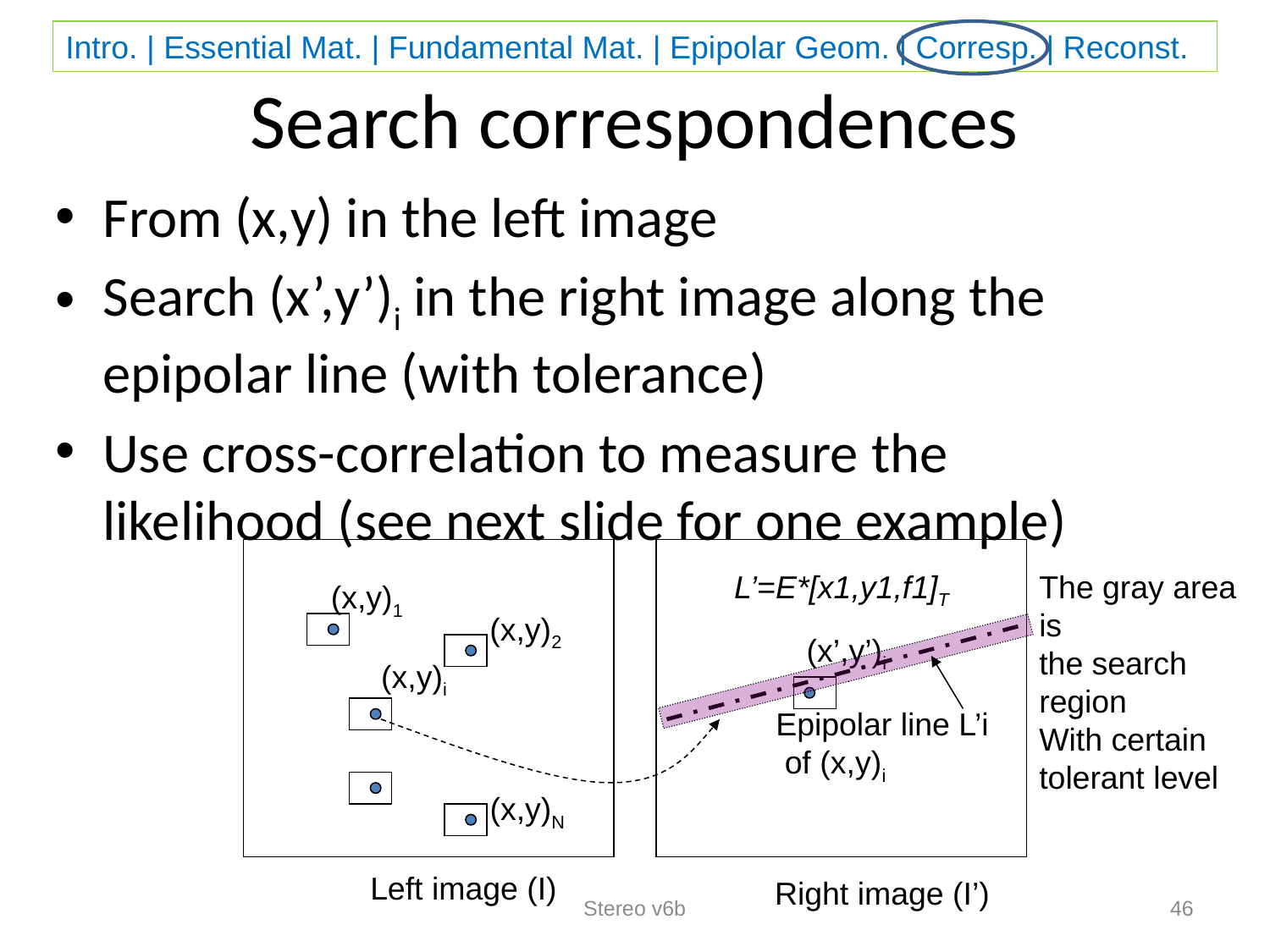

# Search correspondences
From (x,y) in the left image
Search (x’,y’)i in the right image along the epipolar line (with tolerance)
Use cross-correlation to measure the likelihood (see next slide for one example)

L’=E*[x1,y1,f1]T
The gray area is
the search region
With certain tolerant level

(x,y)1
(x,y)2

(x’,y’)i

(x,y)i

Epipolar line L’i
 of (x,y)i

(x,y)N

Left image (I)
Right image (I’)
Stereo v6b
46